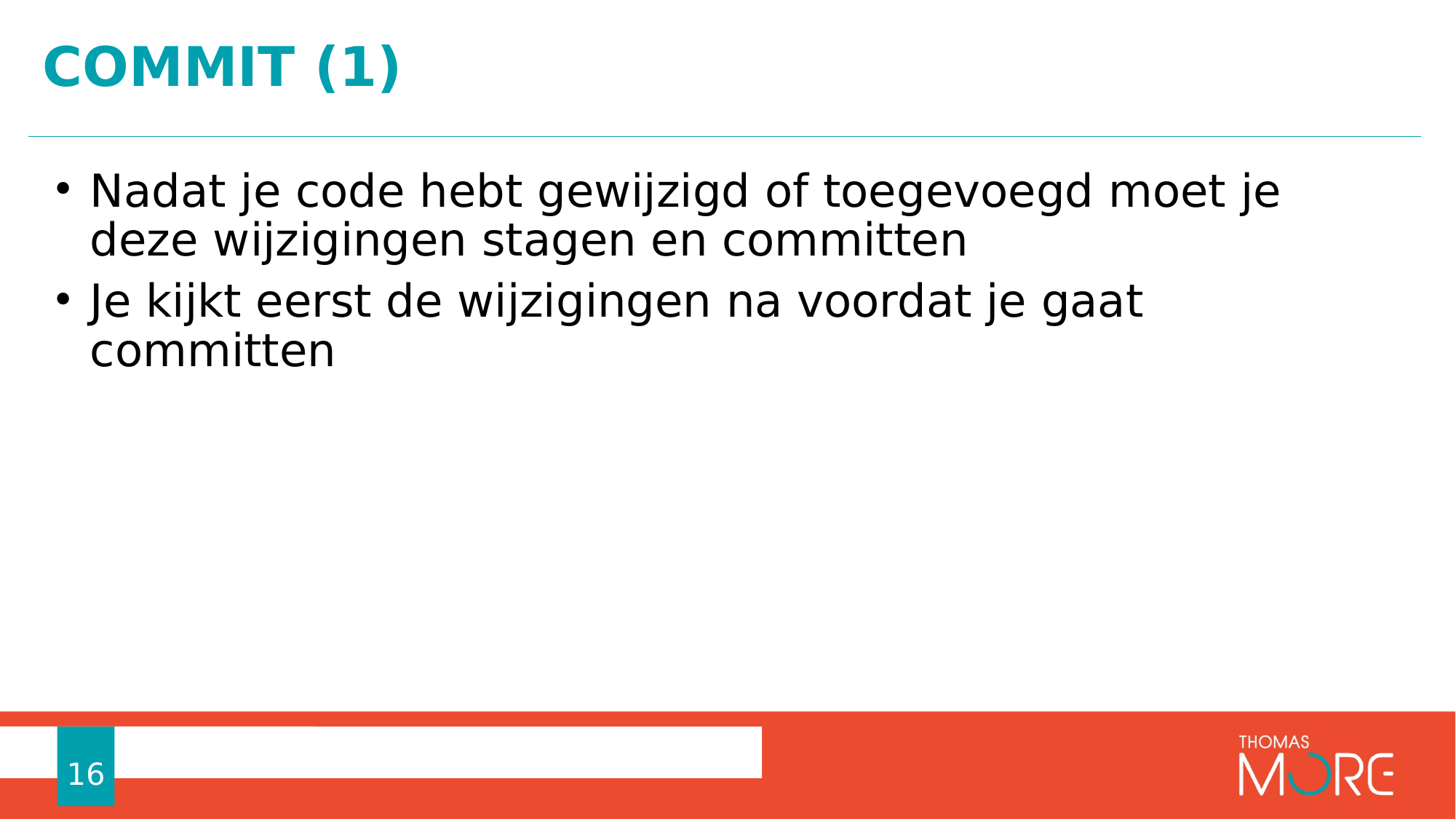

# Commit (1)
Nadat je code hebt gewijzigd of toegevoegd moet je deze wijzigingen stagen en committen
Je kijkt eerst de wijzigingen na voordat je gaat committen

16